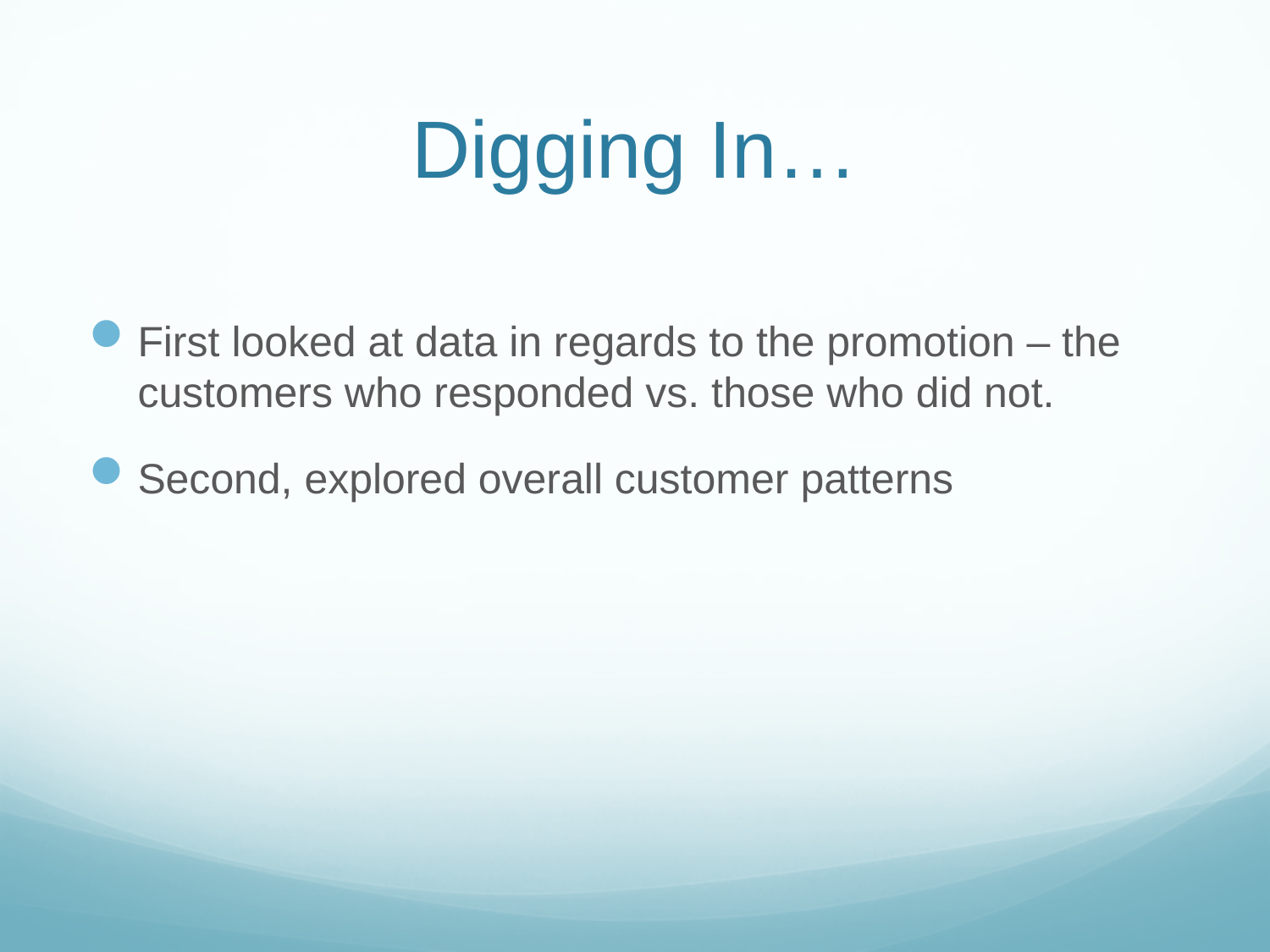

# Digging In…

First looked at data in regards to the promotion – the customers who responded vs. those who did not.
Second, explored overall customer patterns